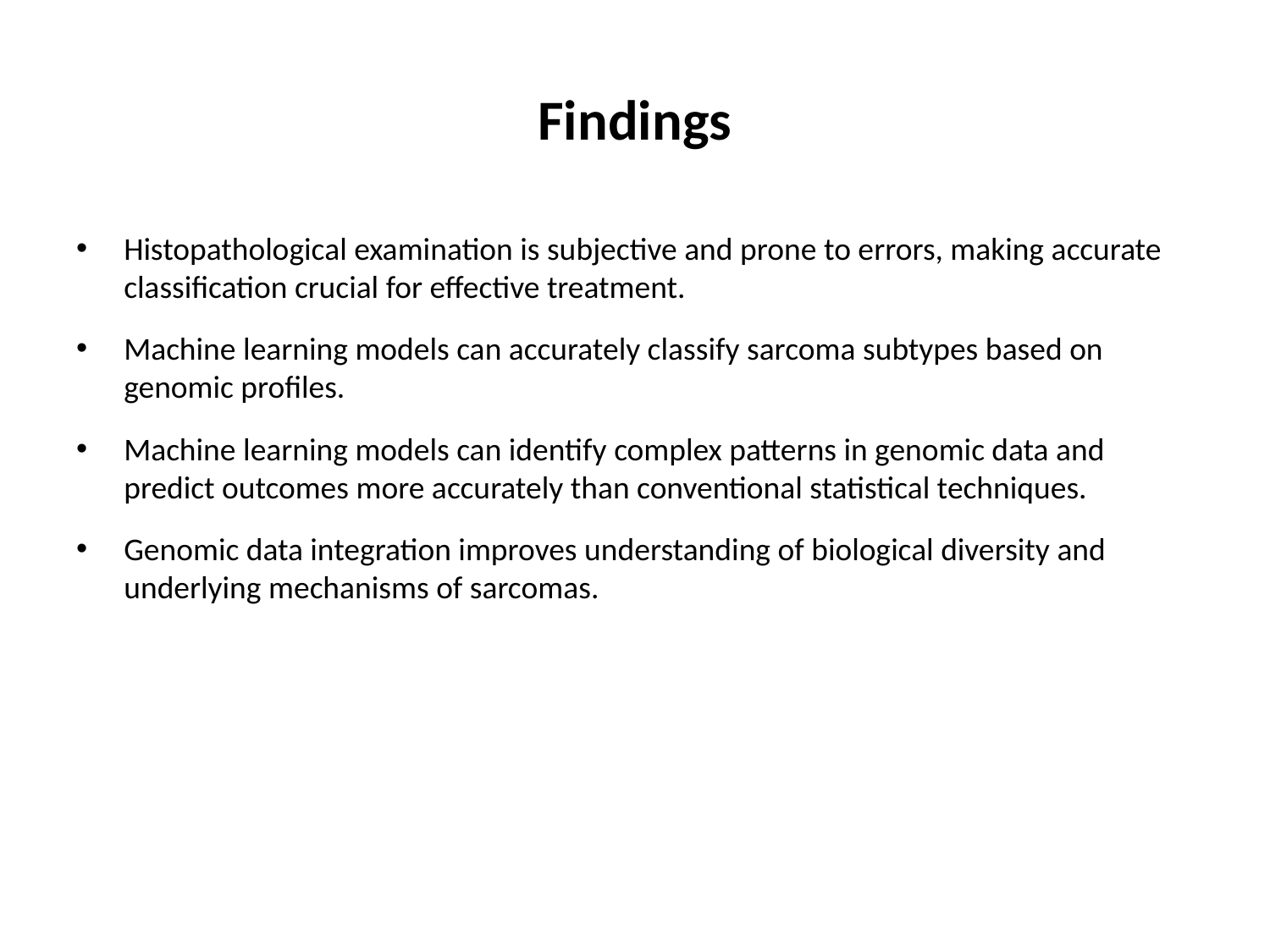

# Findings
Histopathological examination is subjective and prone to errors, making accurate classification crucial for effective treatment.
Machine learning models can accurately classify sarcoma subtypes based on genomic profiles.
Machine learning models can identify complex patterns in genomic data and predict outcomes more accurately than conventional statistical techniques.
Genomic data integration improves understanding of biological diversity and underlying mechanisms of sarcomas.